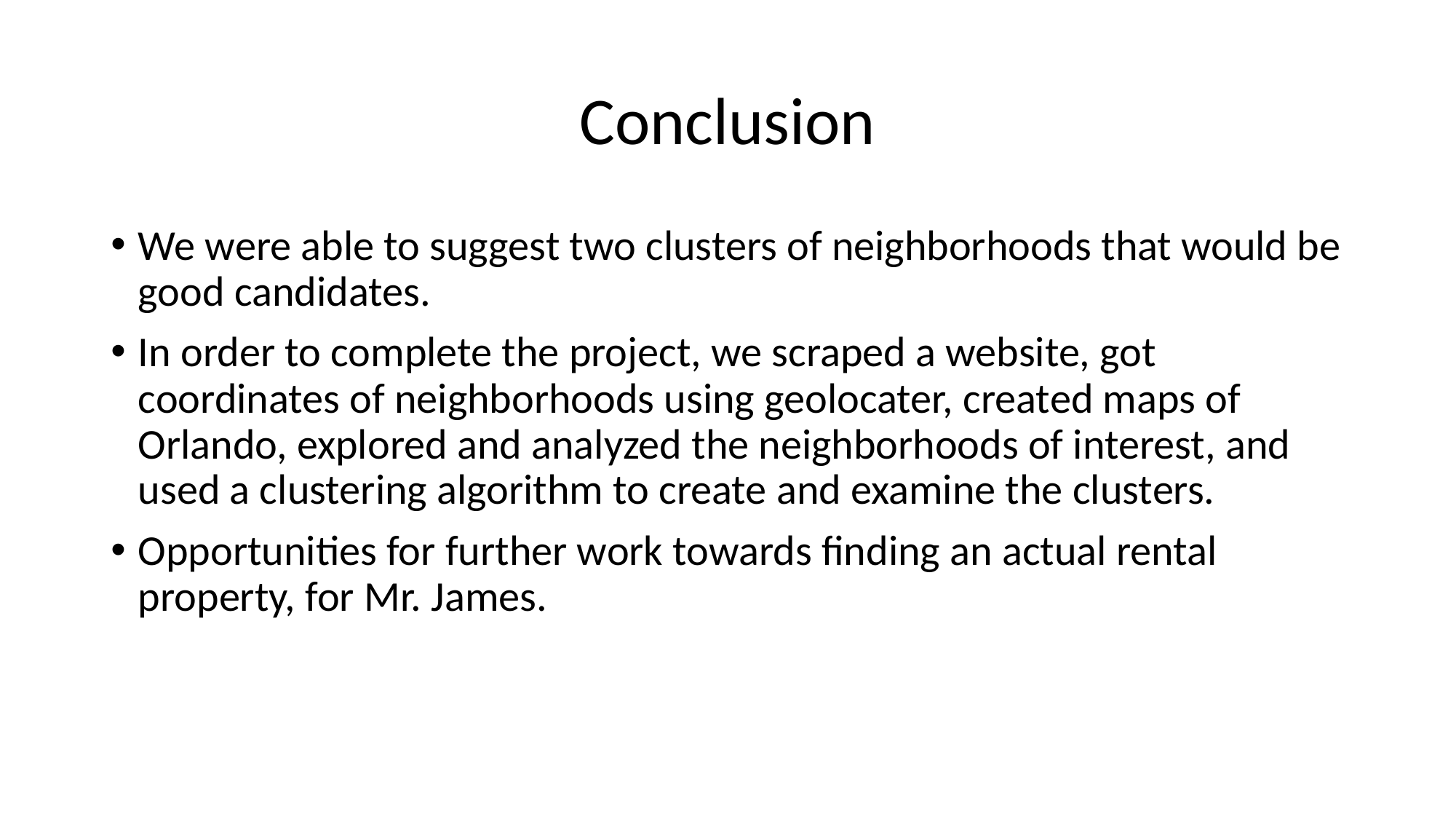

# Conclusion
We were able to suggest two clusters of neighborhoods that would be good candidates.
In order to complete the project, we scraped a website, got coordinates of neighborhoods using geolocater, created maps of Orlando, explored and analyzed the neighborhoods of interest, and used a clustering algorithm to create and examine the clusters.
Opportunities for further work towards finding an actual rental property, for Mr. James.